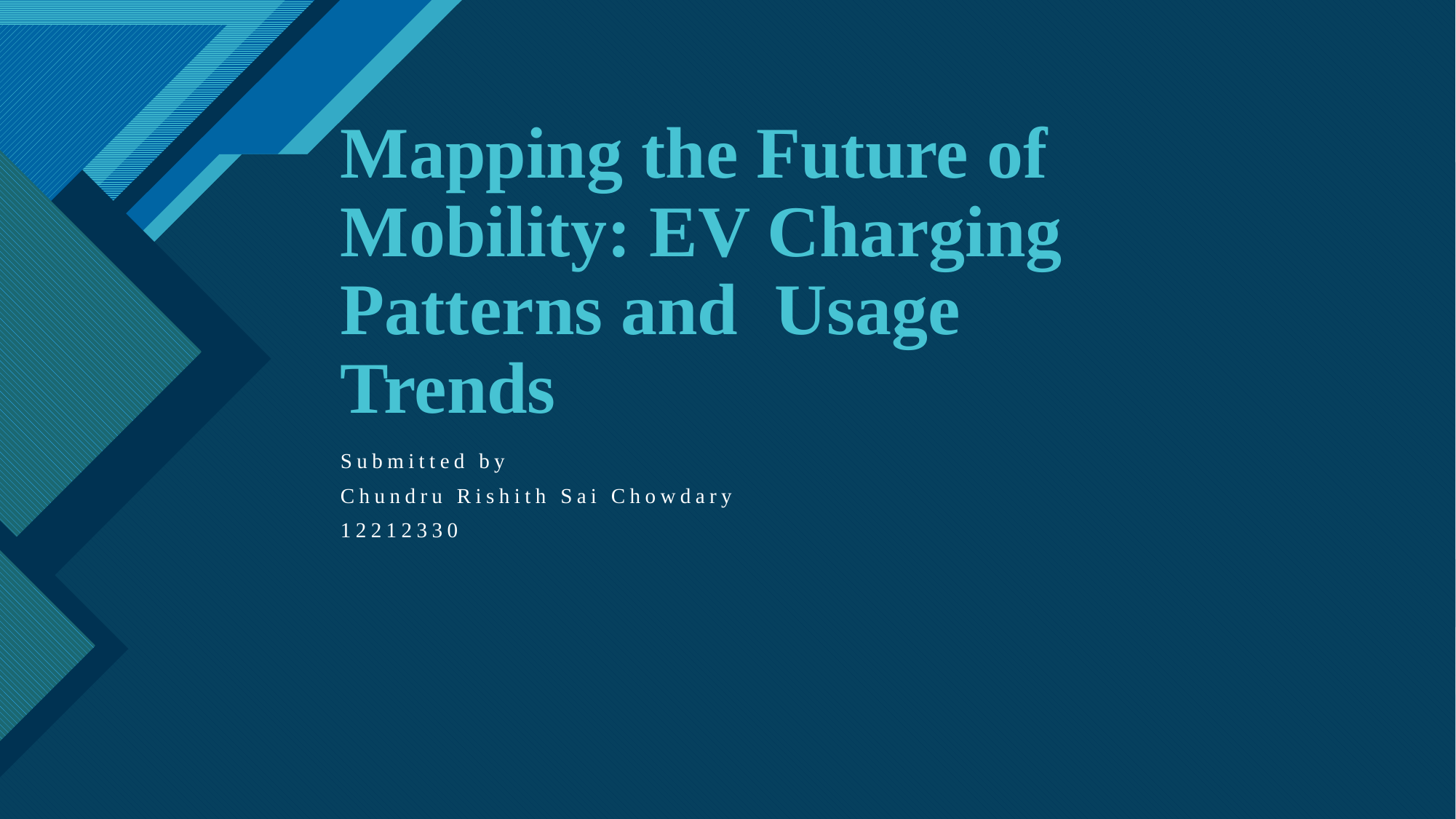

# Mapping the Future of Mobility: EV Charging Patterns and  Usage Trends
Submitted by
Chundru Rishith Sai Chowdary
12212330